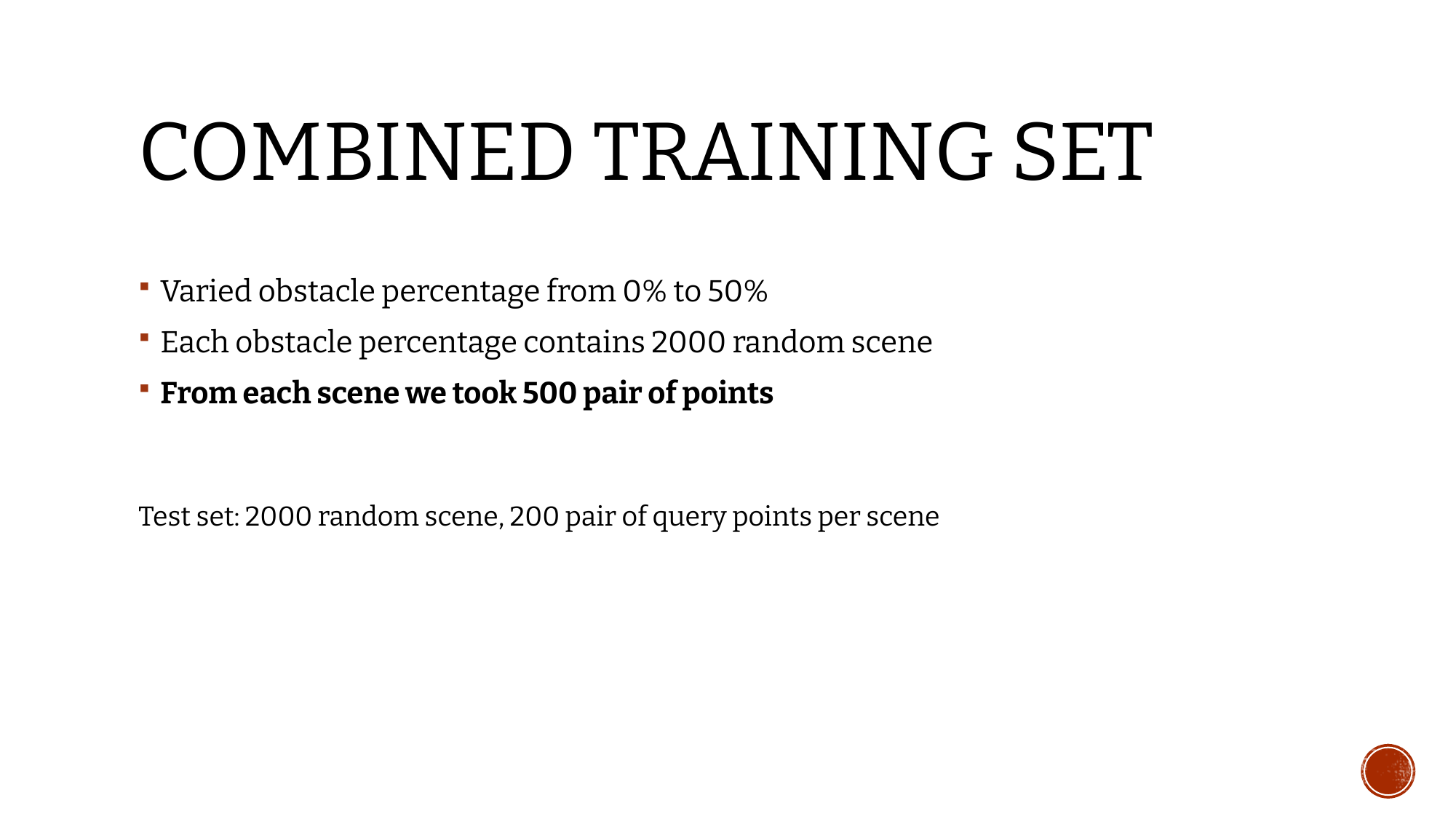

# Combined Training SET
Varied obstacle percentage from 0% to 50%
Each obstacle percentage contains 2000 random scene
From each scene we took 500 pair of points
Test set: 2000 random scene, 200 pair of query points per scene